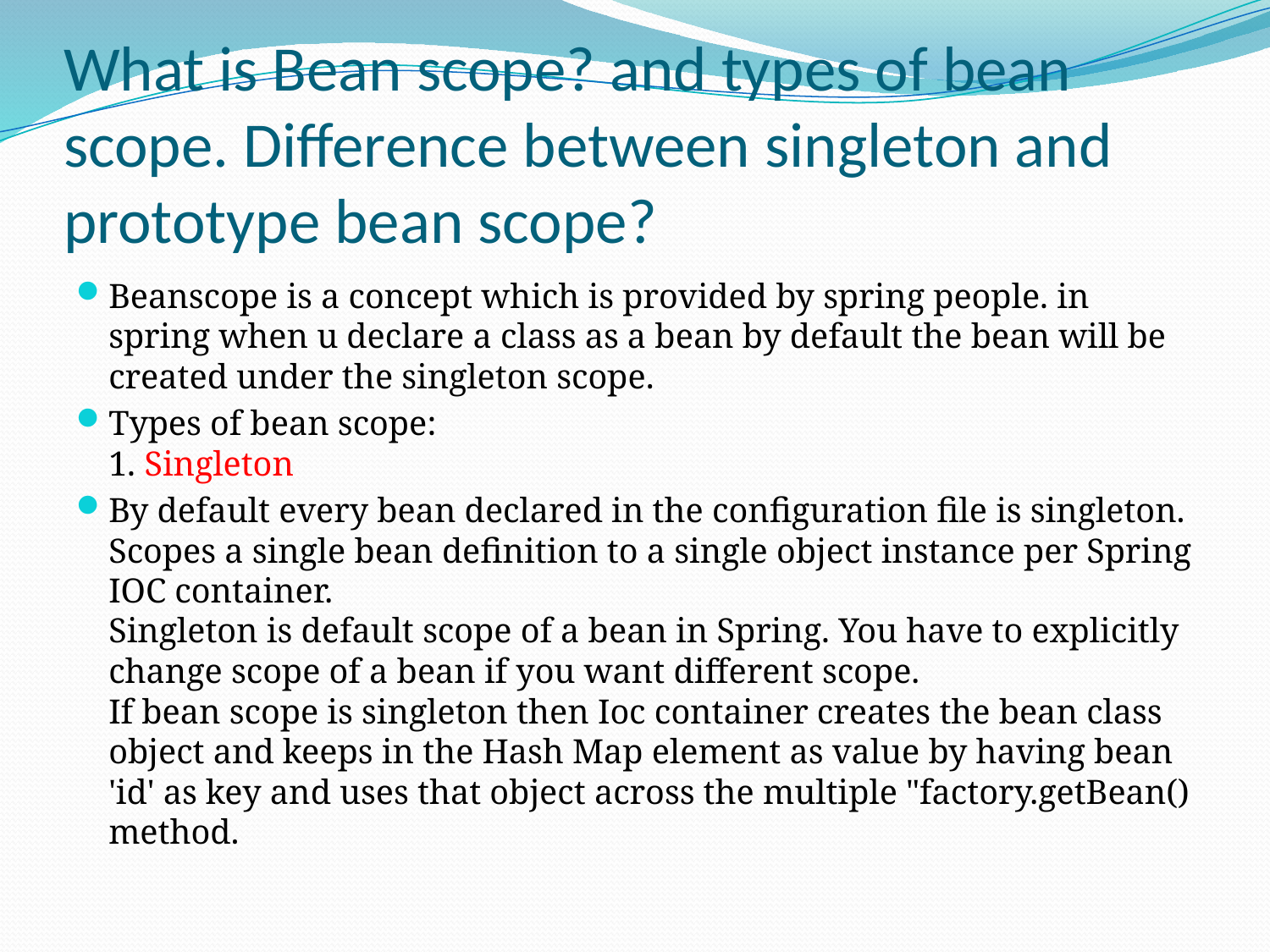

# What is Bean scope? and types of bean scope. Difference between singleton and prototype bean scope?
Beanscope is a concept which is provided by spring people. in spring when u declare a class as a bean by default the bean will be created under the singleton scope.
Types of bean scope:
1. Singleton
By default every bean declared in the configuration file is singleton.
Scopes a single bean definition to a single object instance per Spring IOC container.
Singleton is default scope of a bean in Spring. You have to explicitly change scope of a bean if you want different scope.
If bean scope is singleton then Ioc container creates the bean class object and keeps in the Hash Map element as value by having bean 'id' as key and uses that object across the multiple "factory.getBean() method.